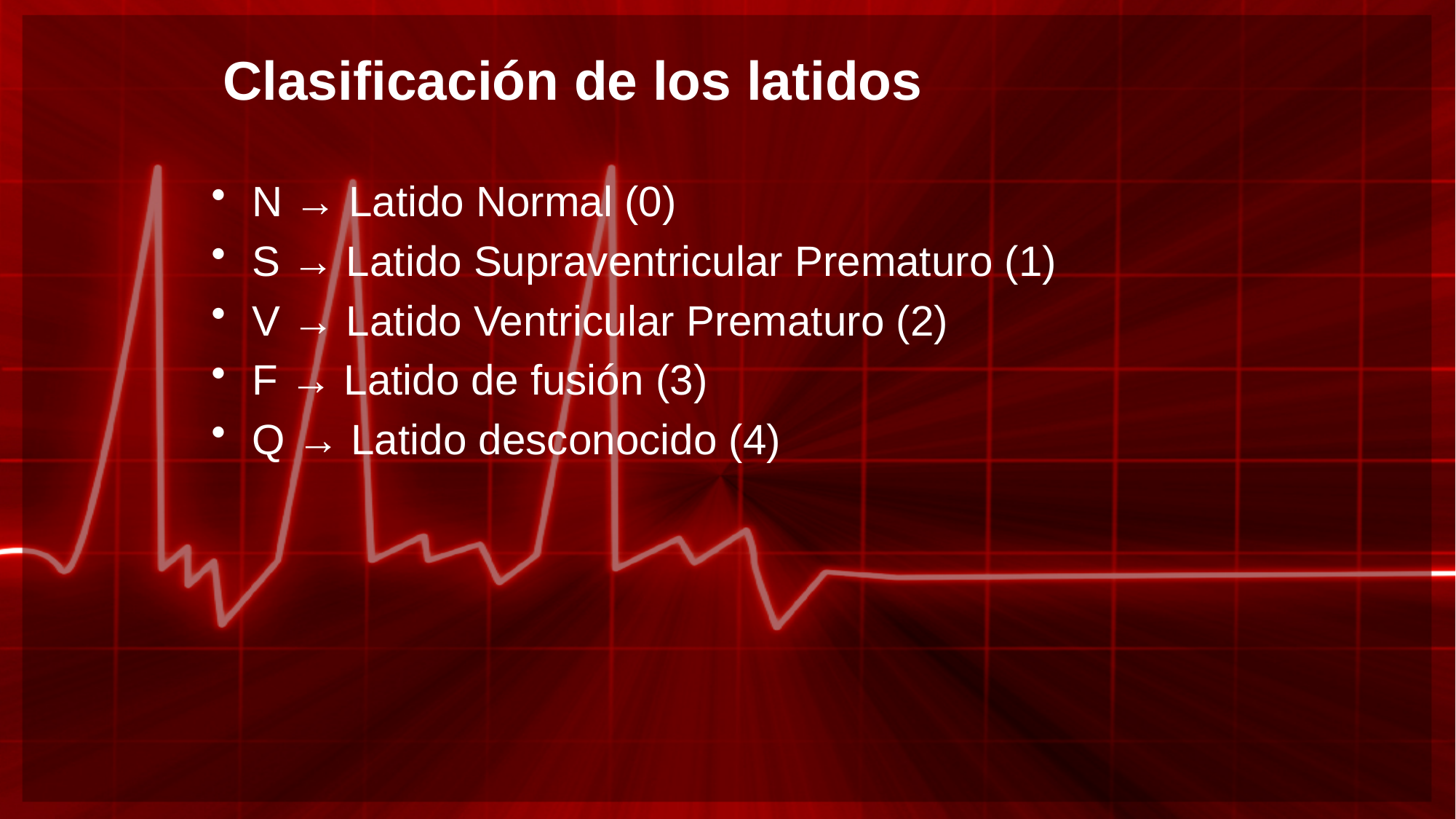

# Clasificación de los latidos
N → Latido Normal (0)
S → Latido Supraventricular Prematuro (1)
V → Latido Ventricular Prematuro (2)
F → Latido de fusión (3)
Q → Latido desconocido (4)